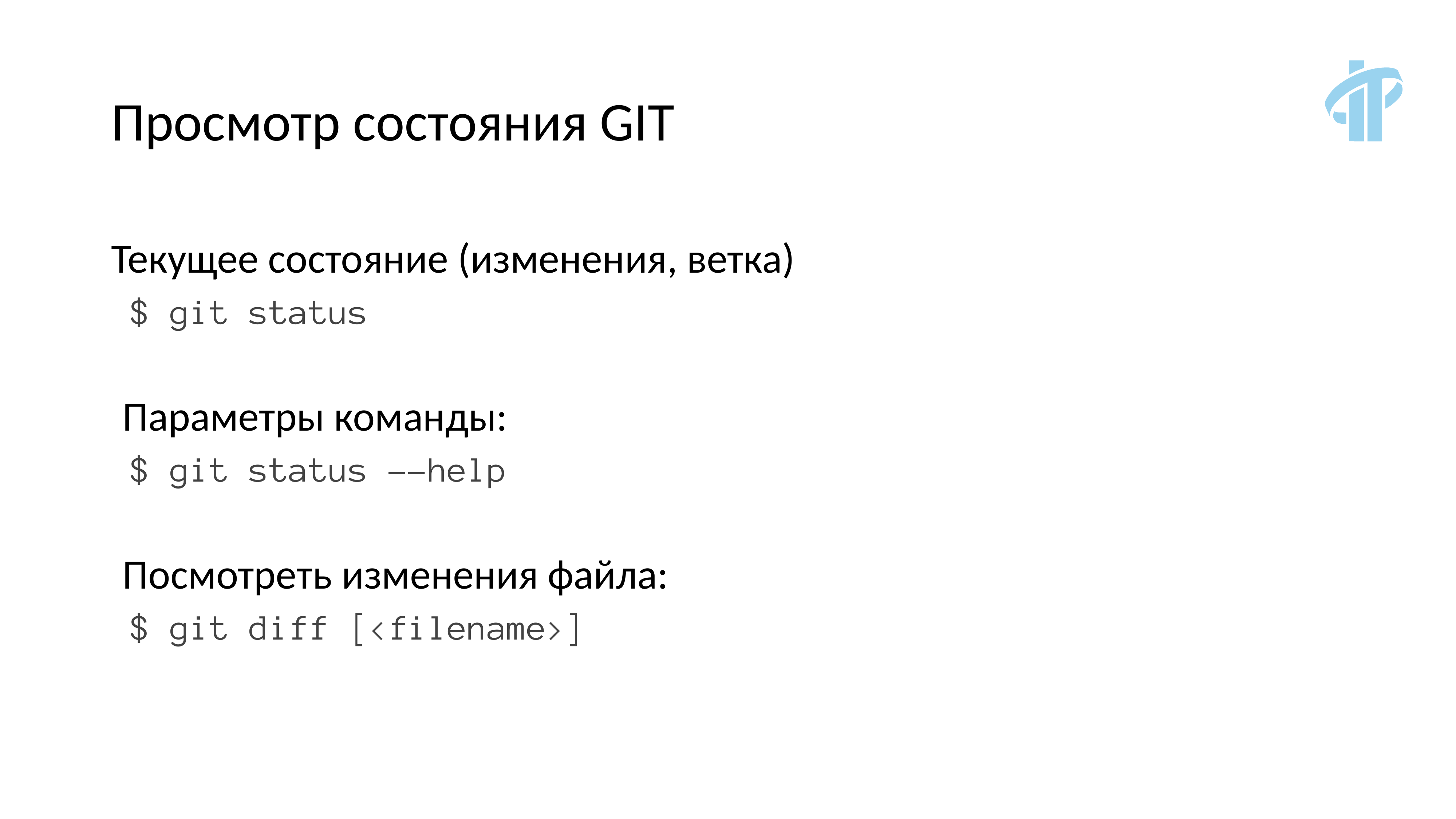

# Просмотр состояния GIT
Текущее состояние (изменения, ветка)
 $ git status

 Параметры команды:
 $ git status --help

 Посмотреть изменения файла:
 $ git diff [<filename>]